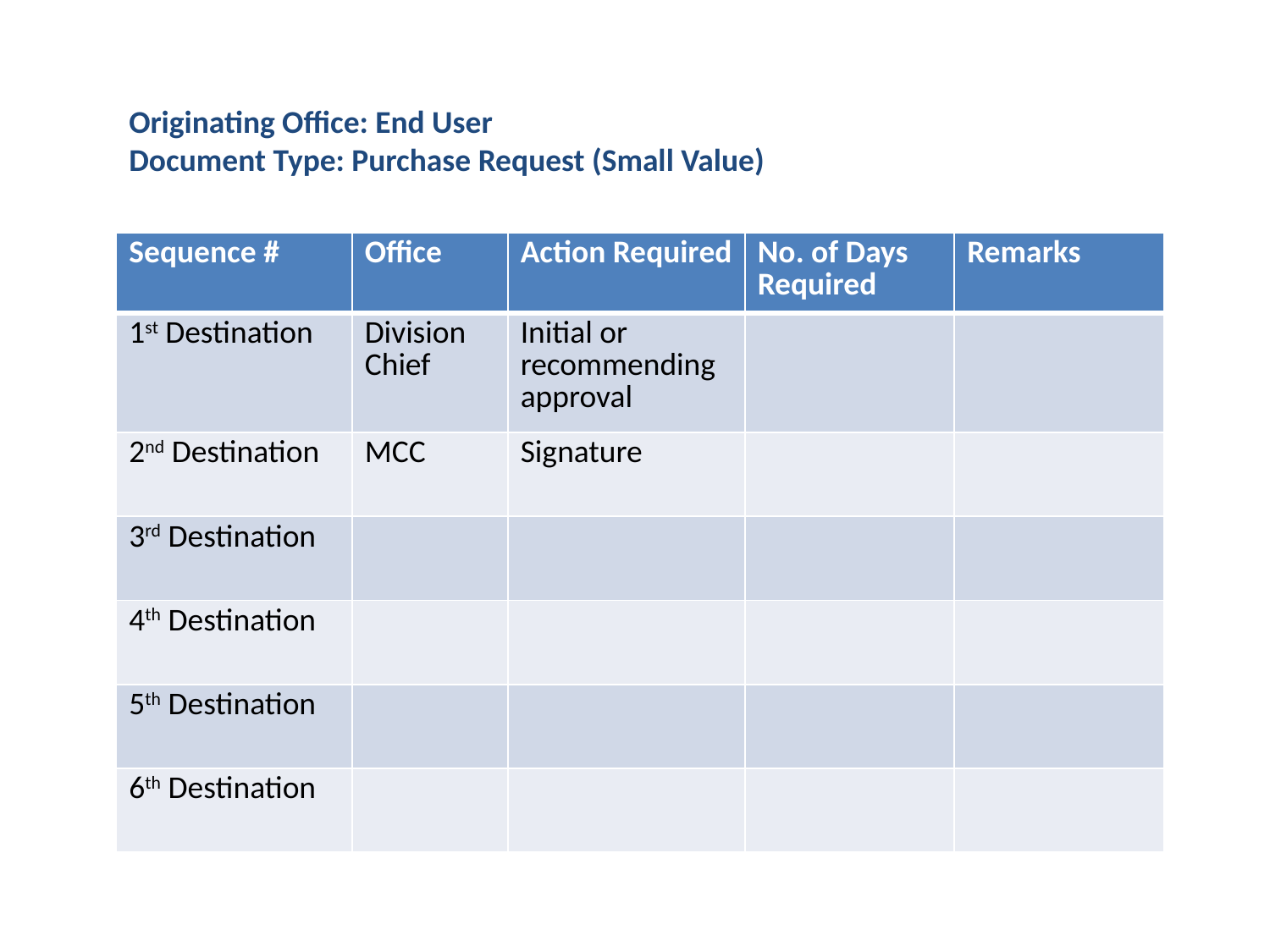

Originating Office: End User
Document Type: Purchase Request (Small Value)
| Sequence # | Office | Action Required | No. of Days Required | Remarks |
| --- | --- | --- | --- | --- |
| 1st Destination | Division Chief | Initial or recommending approval |  |  |
| 2nd Destination | MCC | Signature |  |  |
| 3rd Destination |  |  |  |  |
| 4th Destination |  |  |  |  |
| 5th Destination |  |  |  |  |
| 6th Destination |  |  |  |  |